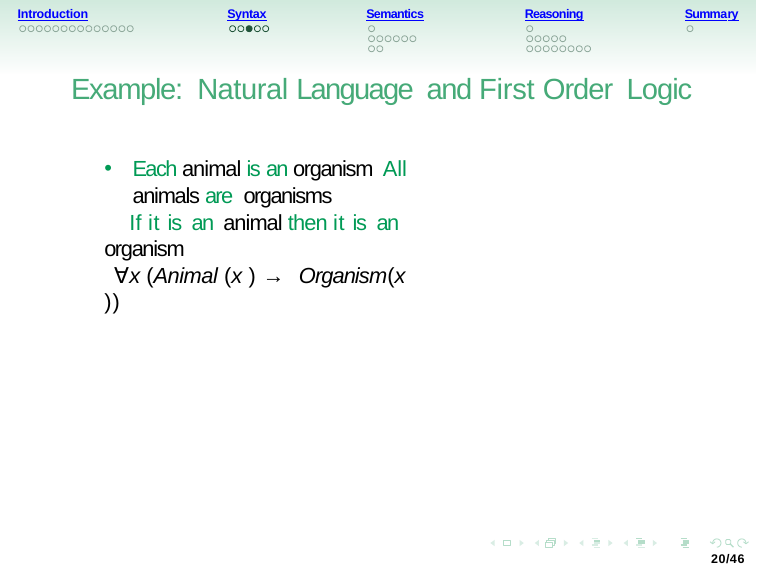

Introduction
Syntax
Semantics
Reasoning
Summary

Example:  Natural Language  and First Order Logic

Each animal is an organism  All animals are  organisms
    If it is  an  animal then it is  an organism
  ∀x (Animal (x ) → Organism(x ))

20/46